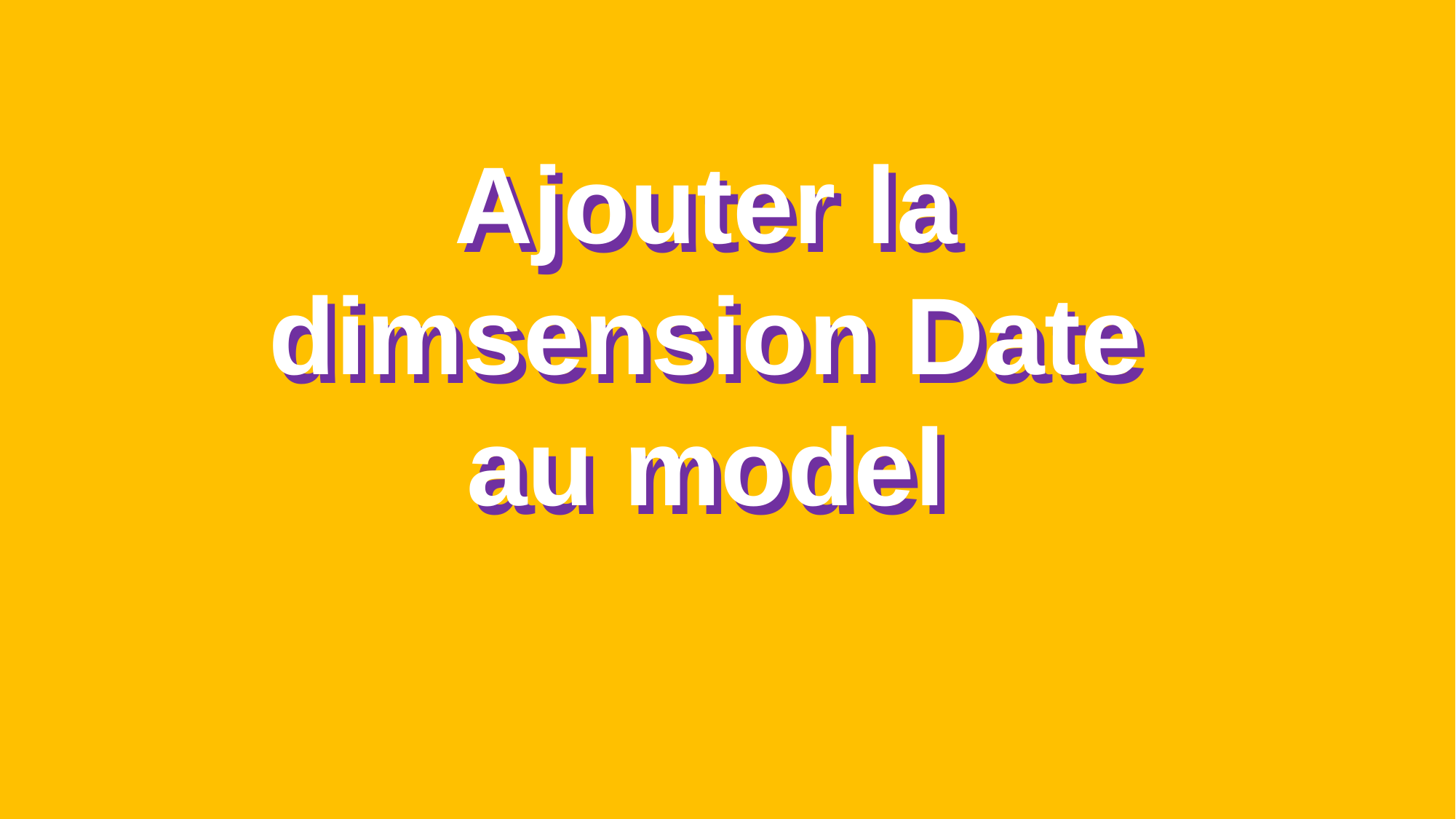

Ajouter la dimsension Date
au model

Ajouter la dimsension Date
au model